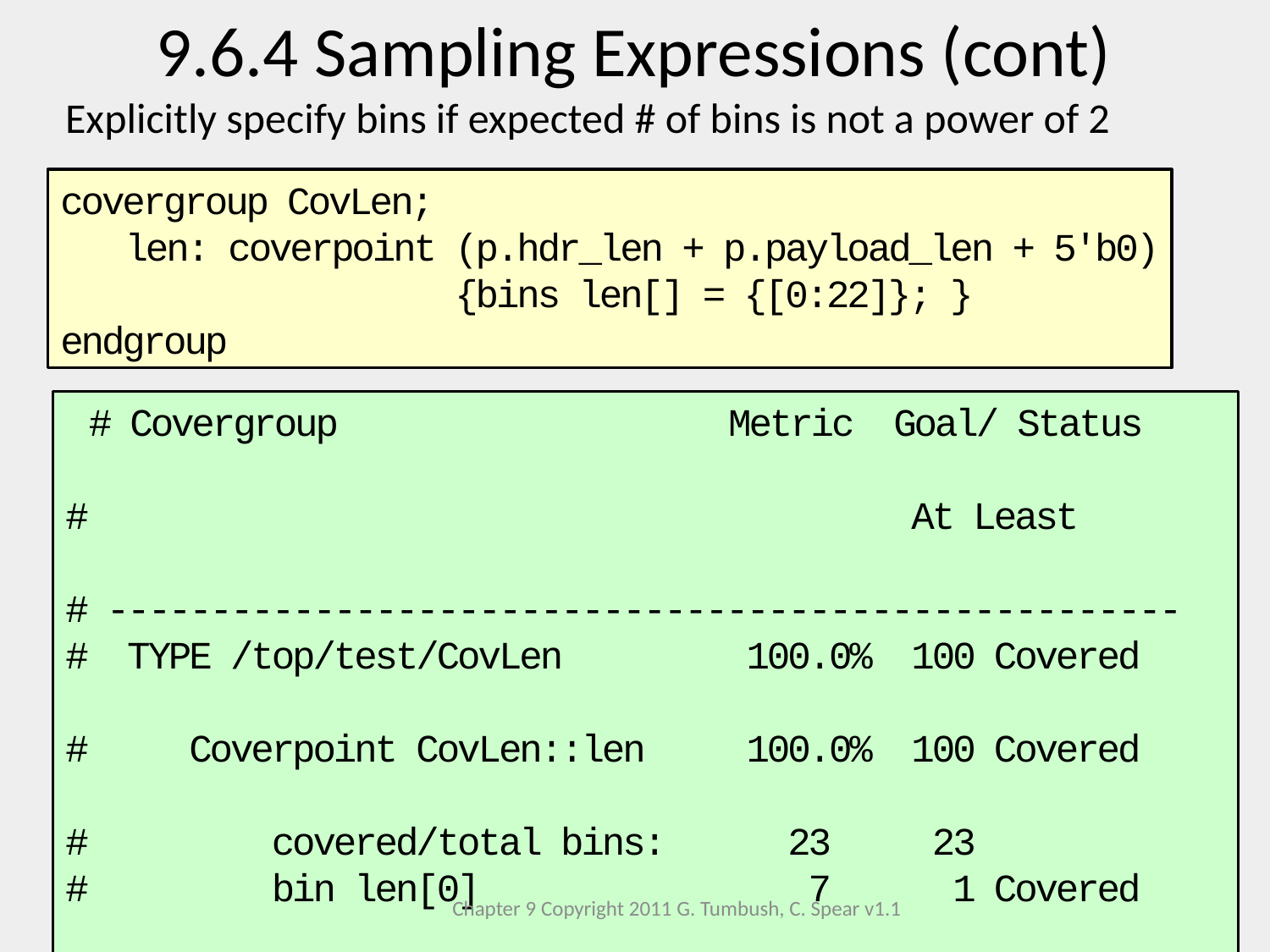

9.6.4 Sampling Expressions (cont)
Explicitly specify bins if expected # of bins is not a power of 2
covergroup CovLen;
   len: coverpoint (p.hdr_len + p.payload_len + 5'b0)
                   {bins len[] = {[0:22]}; }
endgroup
 # Covergroup                   Metric  Goal/ Status
#                                        At Least
# ----------------------------------------------------
#  TYPE /top/test/CovLen         100.0%  100 Covered
#     Coverpoint CovLen::len     100.0%  100 Covered
#         covered/total bins:      23     23
#         bin len[0]                7      1 Covered
#         bin len[1]               17      1 Covered
.......
#         bin len[21]              12      1 Covered
#         bin len[22]               9      1 Covered
Chapter 9 Copyright 2011 G. Tumbush, C. Spear v1.1
17